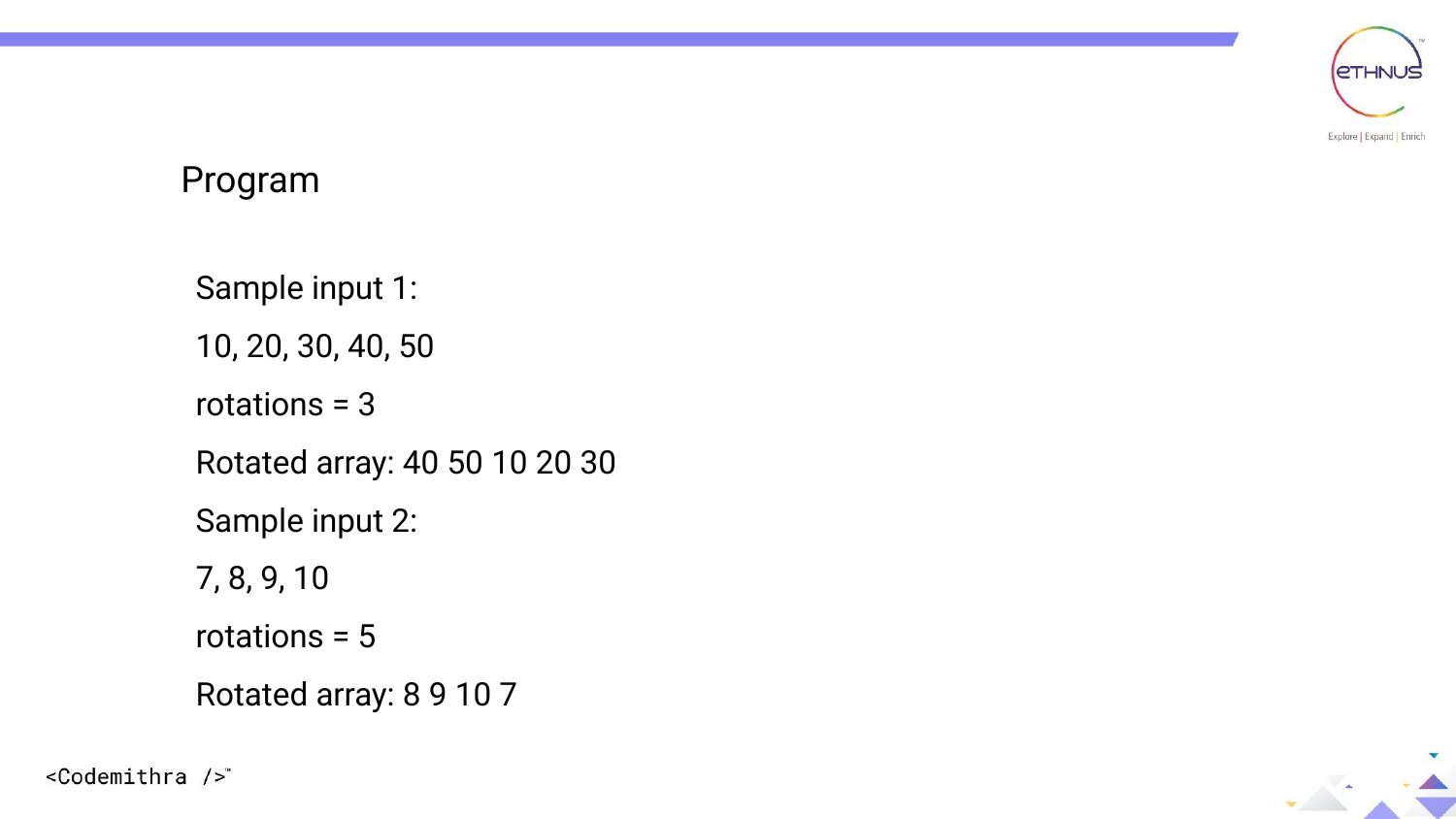

Program
Sample input 1:
10, 20, 30, 40, 50
rotations = 3
Rotated array: 40 50 10 20 30
Sample input 2:
7, 8, 9, 10
rotations = 5
Rotated array: 8 9 10 7